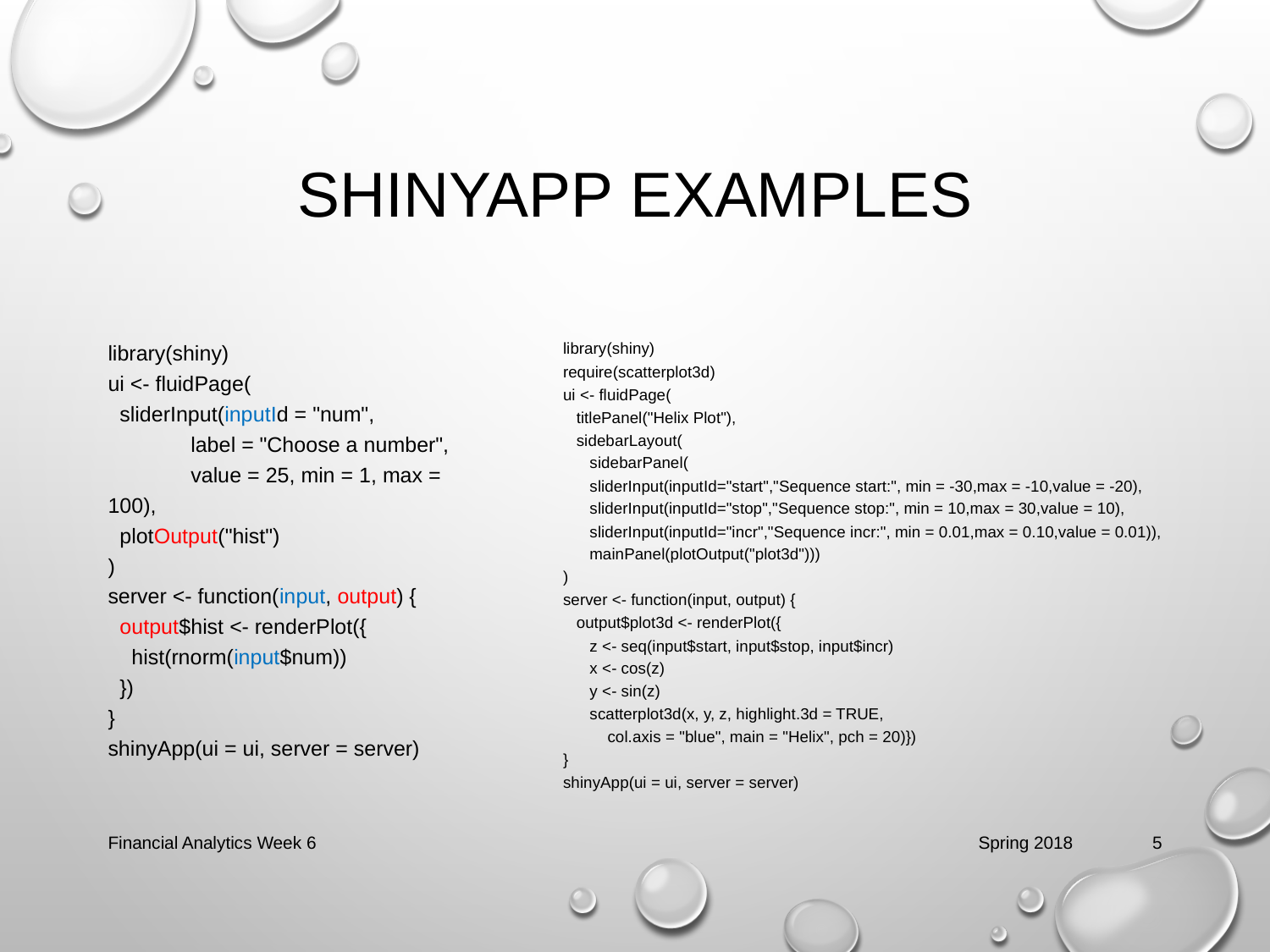

# Shinyapp Examples
library(shiny)
ui <- fluidPage(
  sliderInput(inputId = "num",
              label = "Choose a number",
              value = 25, min = 1, max = 100),
  plotOutput("hist")
)
server <- function(input, output) {
  output$hist <- renderPlot({
    hist(rnorm(input$num))
  })
}
shinyApp(ui = ui, server = server)
library(shiny)
require(scatterplot3d)
ui <- fluidPage(
   titlePanel("Helix Plot"),
   sidebarLayout(
      sidebarPanel(
      sliderInput(inputId="start","Sequence start:", min = -30,max = -10,value = -20),
      sliderInput(inputId="stop","Sequence stop:", min = 10,max = 30,value = 10),
      sliderInput(inputId="incr","Sequence incr:", min = 0.01,max = 0.10,value = 0.01)),
      mainPanel(plotOutput("plot3d")))
)
server <- function(input, output) {
   output$plot3d <- renderPlot({
      z <- seq(input$start, input$stop, input$incr)
      x <- cos(z)
      y <- sin(z)
      scatterplot3d(x, y, z, highlight.3d = TRUE,
          col.axis = "blue", main = "Helix", pch = 20)})
}
shinyApp(ui = ui, server = server)
Financial Analytics Week 6
Spring 2018
5